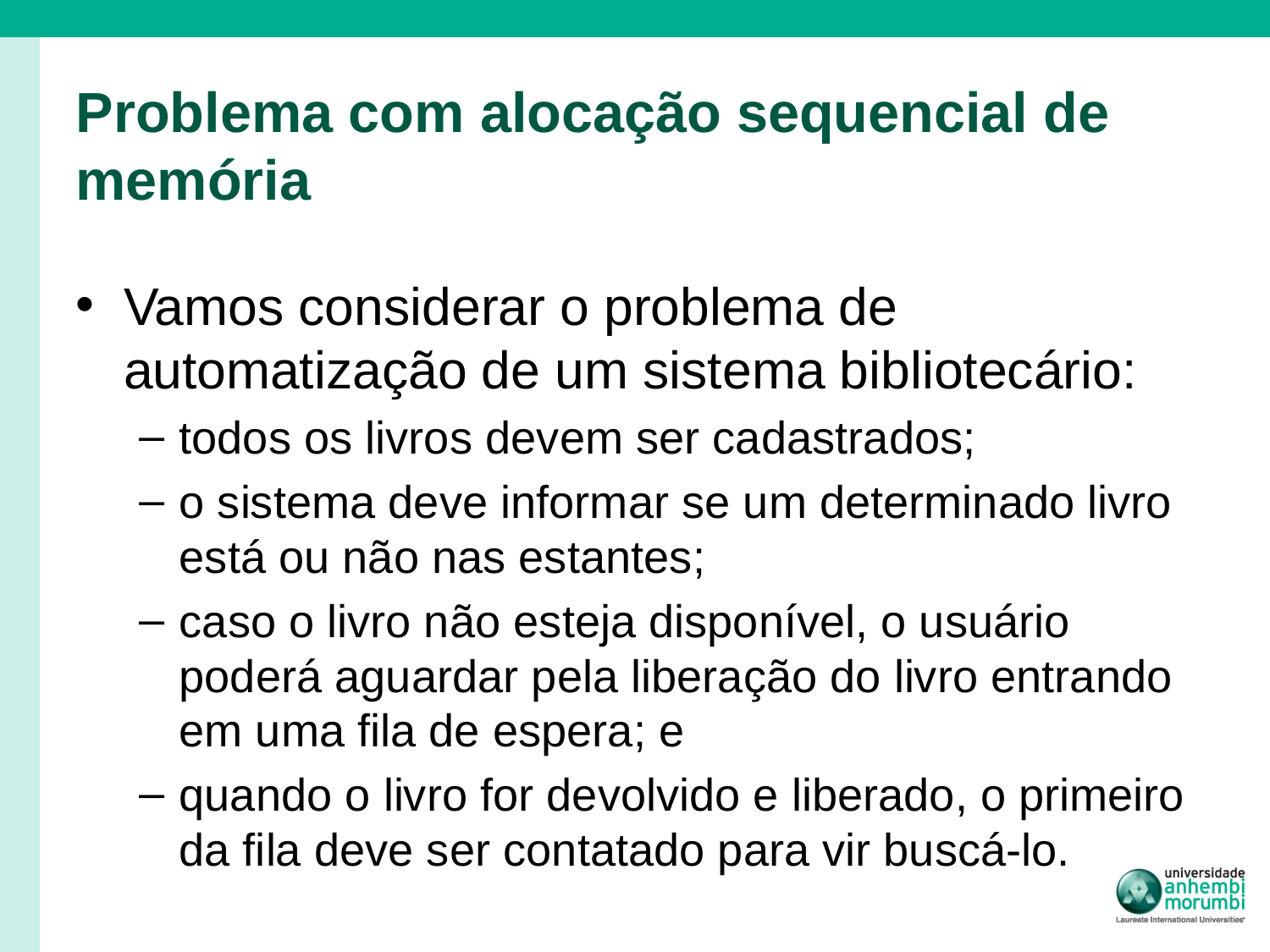

# Problema com alocação sequencial de memória
Vamos considerar o problema de automatização de um sistema bibliotecário:
todos os livros devem ser cadastrados;
o sistema deve informar se um determinado livro está ou não nas estantes;
caso o livro não esteja disponível, o usuário poderá aguardar pela liberação do livro entrando em uma fila de espera; e
quando o livro for devolvido e liberado, o primeiro da fila deve ser contatado para vir buscá-lo.